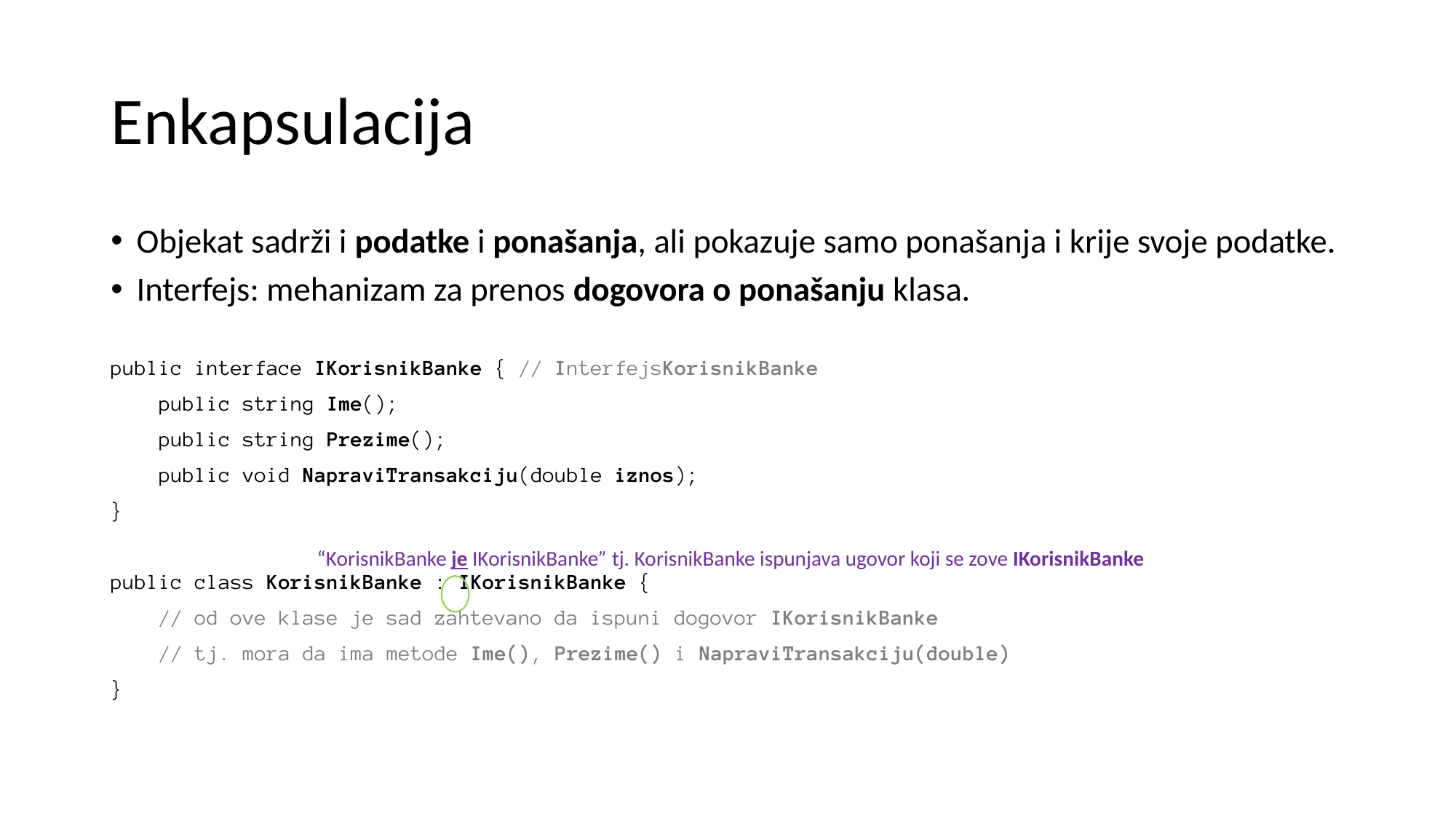

# Enkapsulacija
Objekat sadrži i podatke i ponašanja, ali pokazuje samo ponašanja i krije svoje podatke.
Interfejs: mehanizam za prenos dogovora o ponašanju klasa.

public interface IKorisnikBanke { // InterfejsKorisnikBanke
    public string Ime();
    public string Prezime();
    public void NapraviTransakciju(double iznos);
}

public class KorisnikBanke : IKorisnikBanke {
    // od ove klase je sad zahtevano da ispuni dogovor IKorisnikBanke
    // tj. mora da ima metode Ime(), Prezime() i NapraviTransakciju(double)
}
“KorisnikBanke je IKorisnikBanke” tj. KorisnikBanke ispunjava ugovor koji se zove IKorisnikBanke